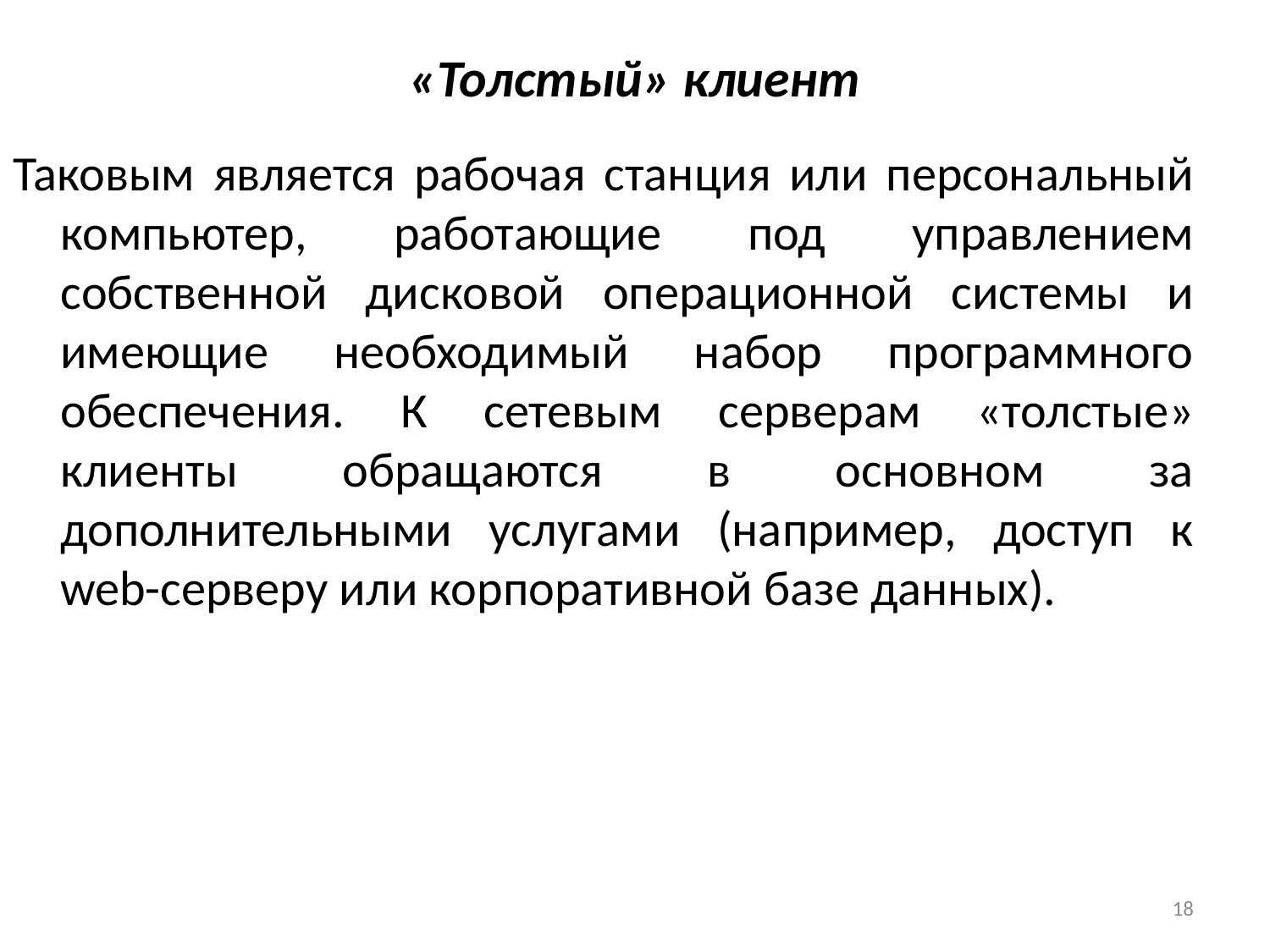

# «Толстый» клиент
Таковым является рабочая станция или персональный компьютер, работающие под управлением собственной дисковой операционной системы и имеющие необходимый набор программного обеспечения. К сетевым серверам «толстые» клиенты обращаются в основном за дополнительными услугами (например, доступ к web-серверу или корпоративной базе данных).
18